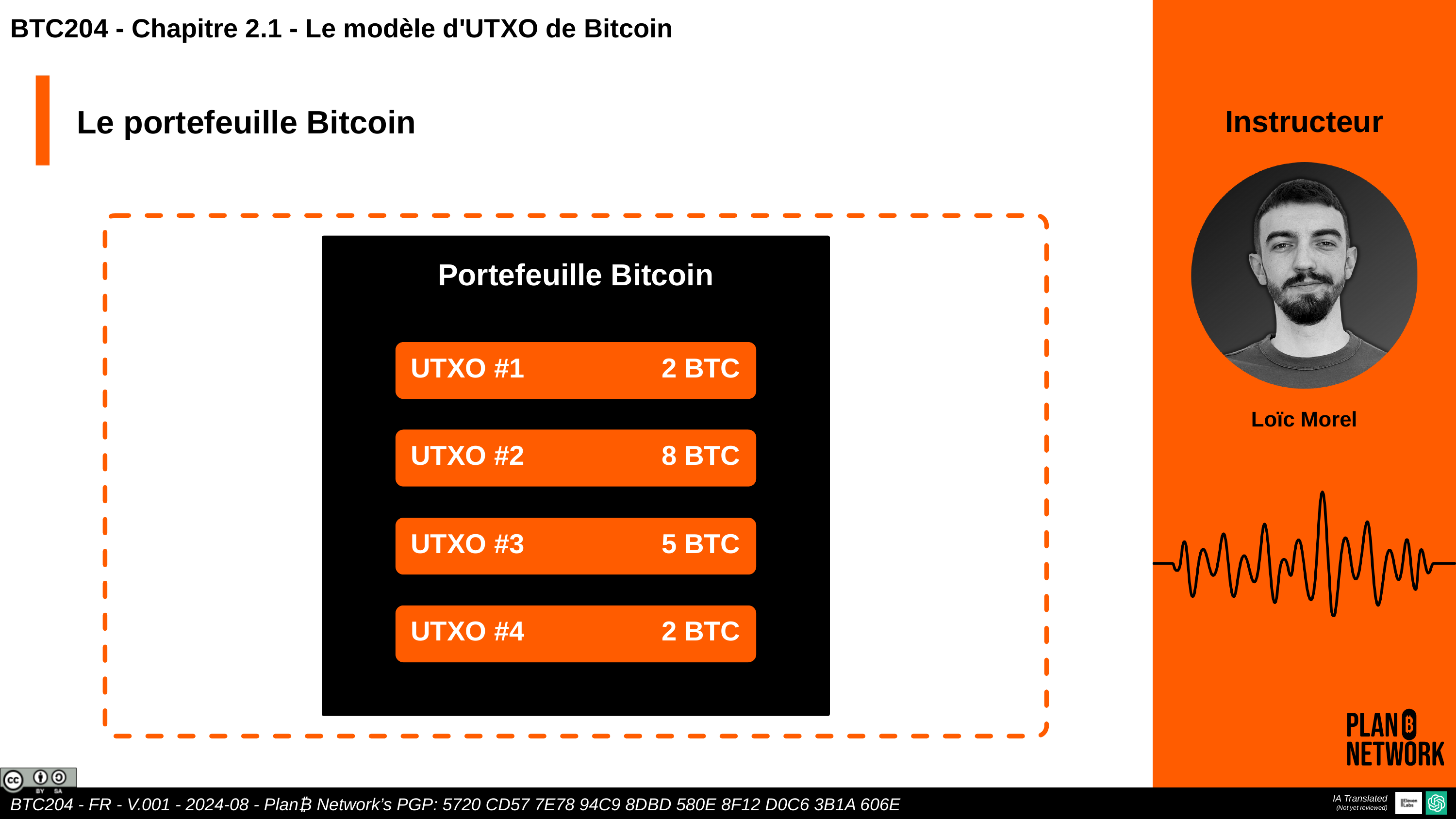

BTC204 - Chapitre 2.1 - Le modèle d'UTXO de Bitcoin

Le portefeuille Bitcoin
Instructeur

Portefeuille Bitcoin

UTXO #1                  2 BTC
Loïc Morel

UTXO #2                  8 BTC

UTXO #3                  5 BTC

UTXO #4                  2 BTC

IA Translated
(Not yet reviewed)
BTC204 - FR - V.001 - 2024-08 - Plan₿ Network’s PGP: 5720 CD57 7E78 94C9 8DBD 580E 8F12 D0C6 3B1A 606E